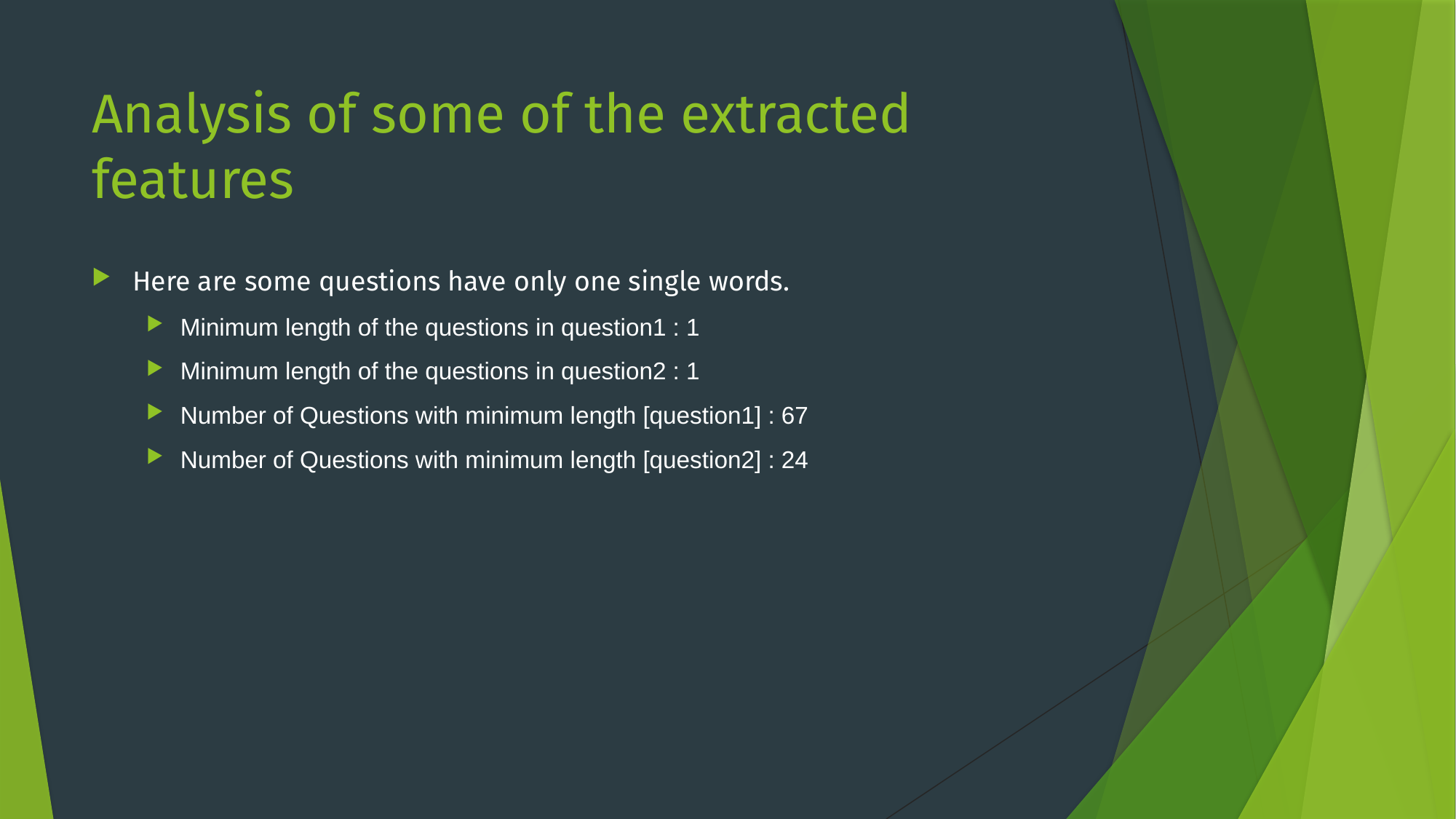

# Analysis of some of the extracted features
Here are some questions have only one single words.
Minimum length of the questions in question1 : 1
Minimum length of the questions in question2 : 1
Number of Questions with minimum length [question1] : 67
Number of Questions with minimum length [question2] : 24